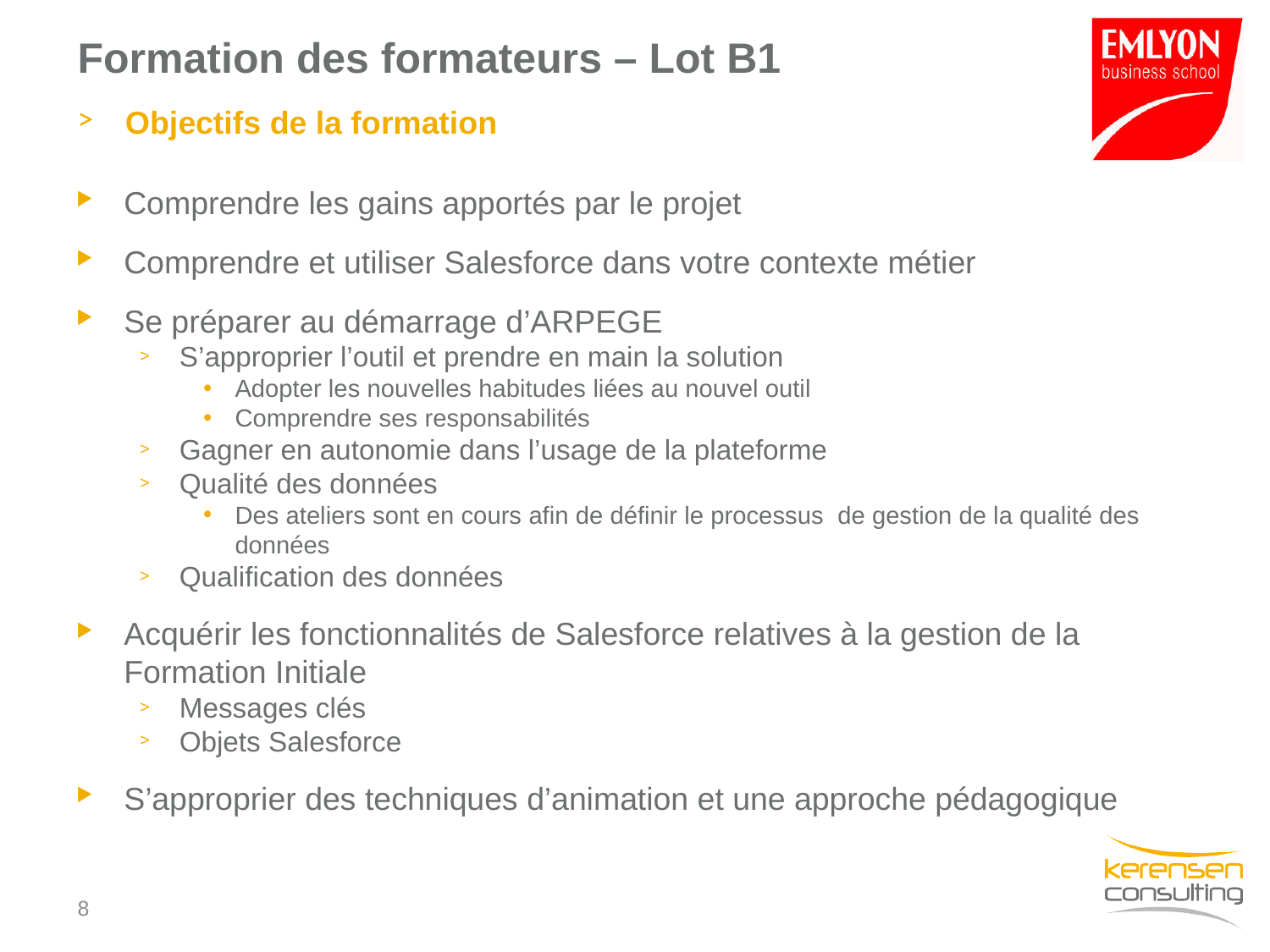

# Formation des formateurs – Lot B1
Objectifs de la formation
Comprendre les gains apportés par le projet
Comprendre et utiliser Salesforce dans votre contexte métier
Se préparer au démarrage d’ARPEGE
S’approprier l’outil et prendre en main la solution
Adopter les nouvelles habitudes liées au nouvel outil
Comprendre ses responsabilités
Gagner en autonomie dans l’usage de la plateforme
Qualité des données
Des ateliers sont en cours afin de définir le processus  de gestion de la qualité des données
Qualification des données
Acquérir les fonctionnalités de Salesforce relatives à la gestion de la Formation Initiale
Messages clés
Objets Salesforce
S’approprier des techniques d’animation et une approche pédagogique

8